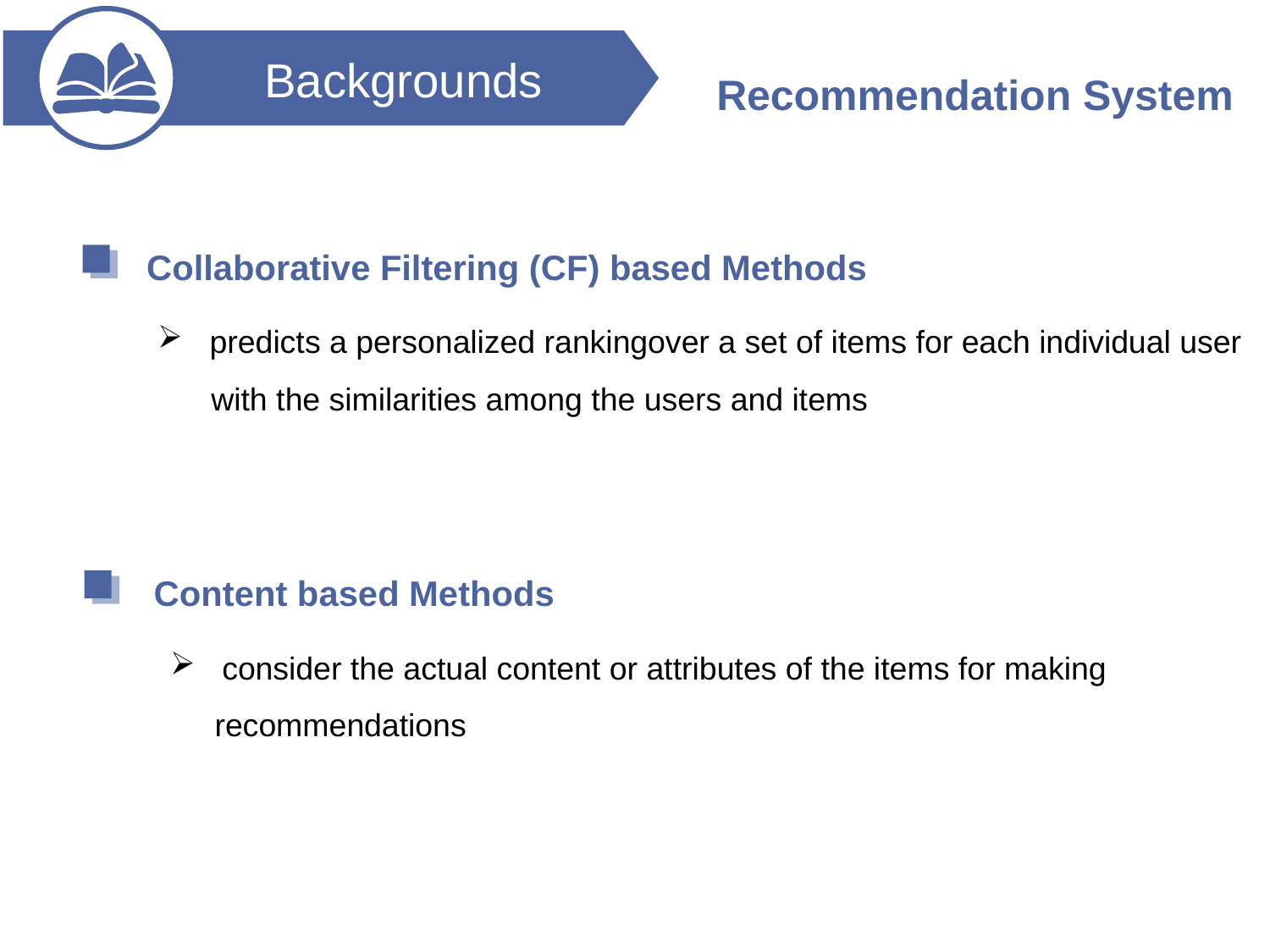

Backgrounds
Recommendation System
Collaborative Filtering (CF) based Methods

   predicts a personalized rankingover a set of items for each individual user
      with the similarities among the users and items
Content based Methods

   consider the actual content or attributes of the items for making
     recommendations
5